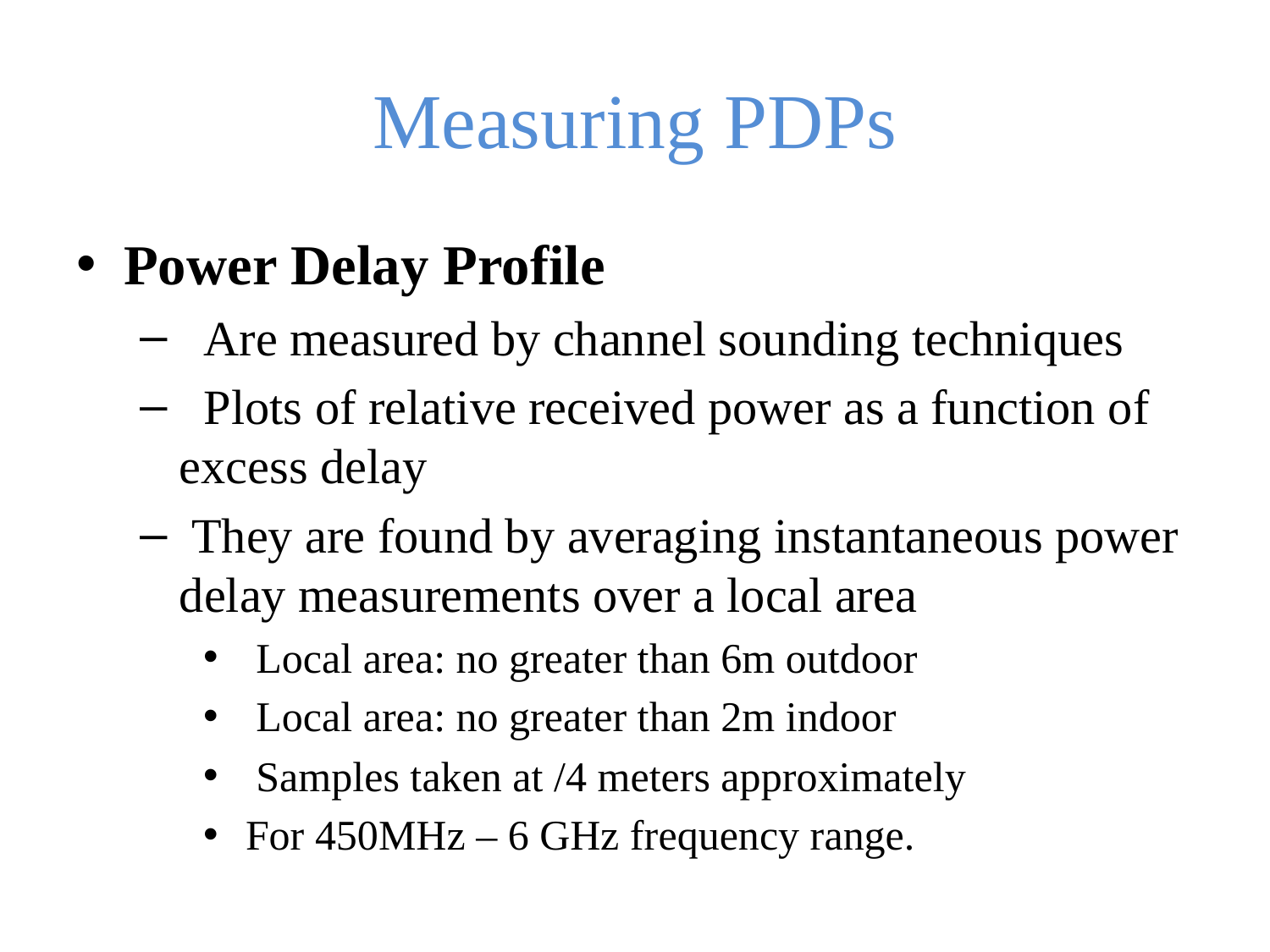

# Measuring PDPs
Power Delay Profile
  Are measured by channel sounding techniques
  Plots of relative received power as a function of excess delay
 They are found by averaging instantaneous power delay measurements over a local area
  Local area: no greater than 6m outdoor
  Local area: no greater than 2m indoor
  Samples taken at /4 meters approximately
 For 450MHz – 6 GHz frequency range.